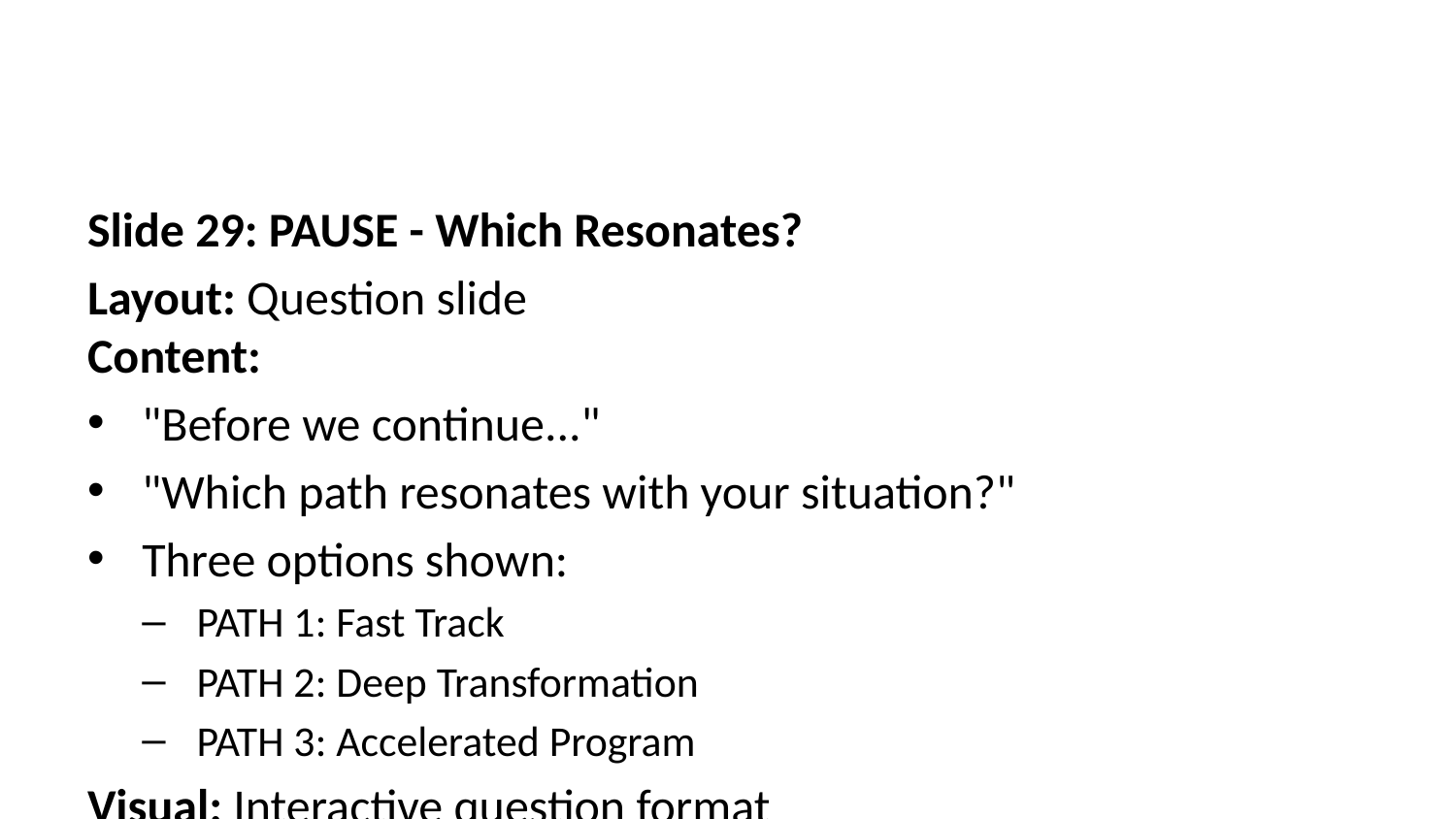

Slide 29: PAUSE - Which Resonates?
Layout: Question slide
Content:
"Before we continue..."
"Which path resonates with your situation?"
Three options shown:
PATH 1: Fast Track
PATH 2: Deep Transformation
PATH 3: Accelerated Program
Visual: Interactive question format
Speaker Notes: Pause for discussion and questions